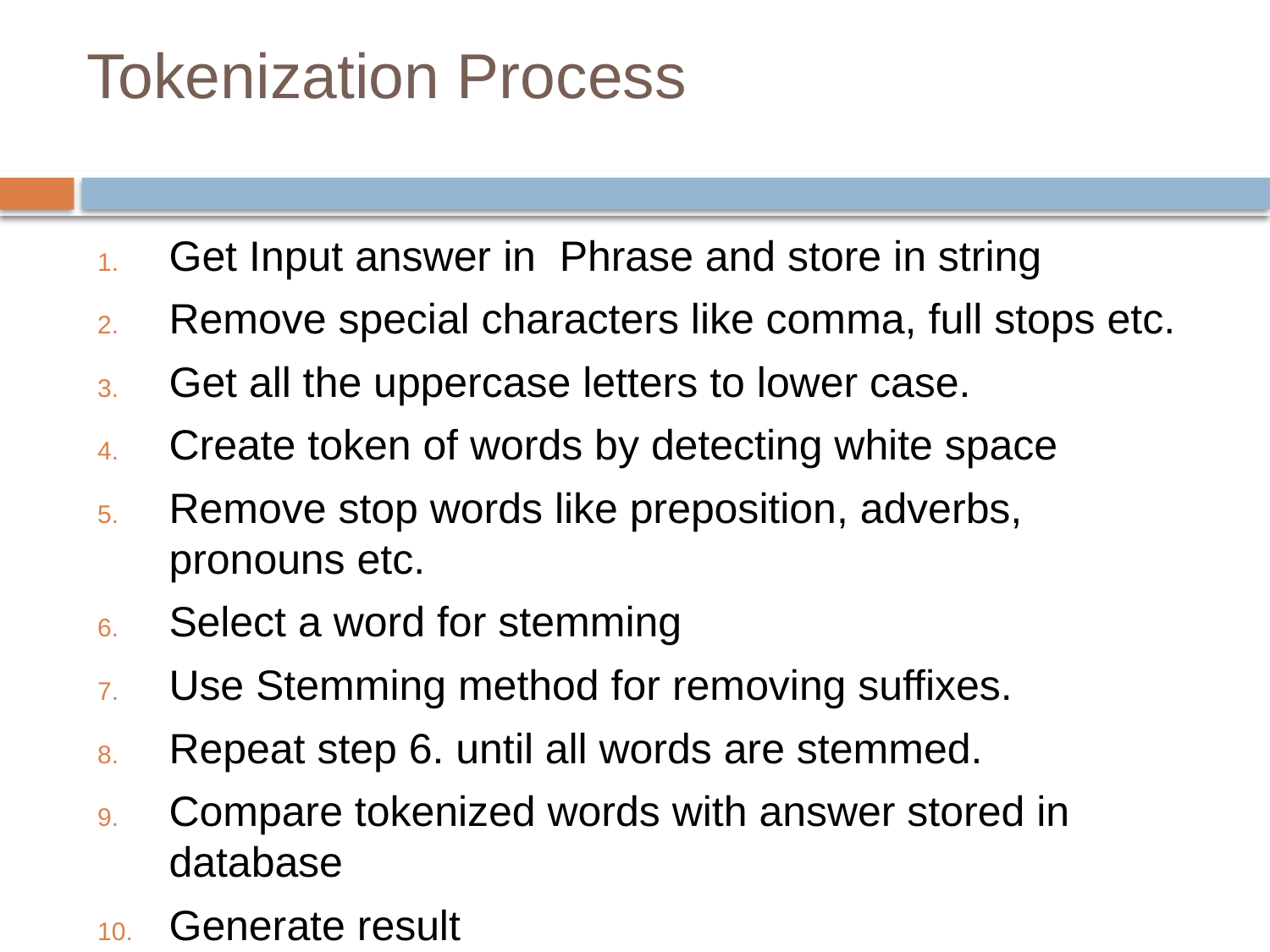

# Tokenization Process
Get Input answer in  Phrase and store in string
Remove special characters like comma, full stops etc.
Get all the uppercase letters to lower case.
Create token of words by detecting white space
Remove stop words like preposition, adverbs, pronouns etc.
Select a word for stemming
Use Stemming method for removing suffixes.
Repeat step 6. until all words are stemmed.
Compare tokenized words with answer stored in database
Generate result